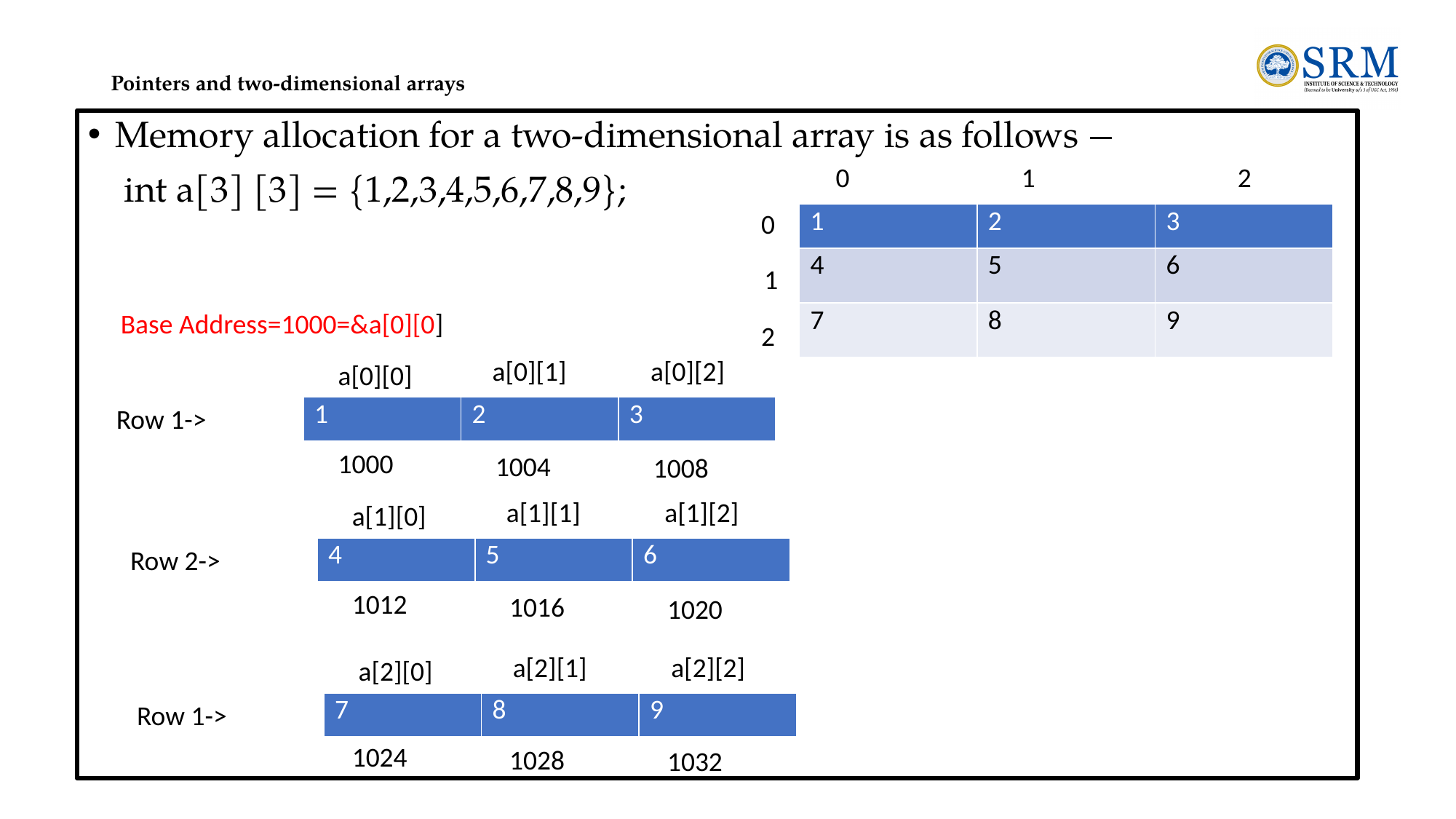

# Pointers and two-dimensional arrays
Memory allocation for a two-dimensional array is as follows −
    int a[3] [3] = {1,2,3,4,5,6,7,8,9};

2
0
1
0
| 1 | 2 | 3 |
| --- | --- | --- |
| 4 | 5 | 6 |
| 7 | 8 | 9 |
1
Base Address=1000=&a[0][0]
2
a[0][1]
a[0][2]
a[0][0]
Row 1->
| 1 | 2 | 3 |
| --- | --- | --- |
1000
1004
1008
a[1][1]
a[1][2]
a[1][0]
Row 2->
| 4 | 5 | 6 |
| --- | --- | --- |
1012
1016
1020
a[2][1]
a[2][2]
a[2][0]
Row 1->
| 7 | 8 | 9 |
| --- | --- | --- |
1024
1028
1032